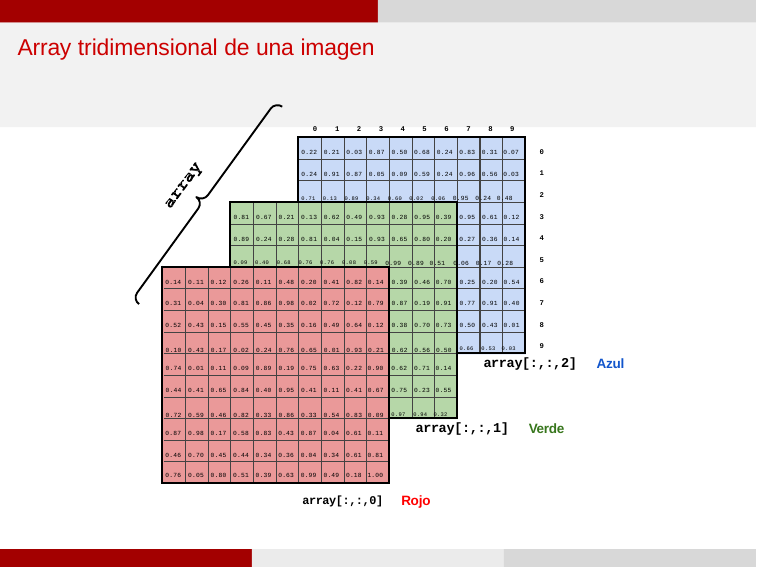

# Array tridimensional de una imagen

0   1   2   3   4   5   6   7   8   9

0
0.22 0.21 0.03 0.87 0.50 0.68 0.24 0.83 0.31 0.07
1
0.24 0.91 0.87 0.05 0.09 0.59 0.24 0.96 0.56 0.03
2
0.71 0.13 0.89 0.34 0.60 0.02 0.06 0.95 0.24 0.48
3
0.81 0.67 0.21 0.13 0.62 0.49 0.93 0.28 0.95 0.39 0.95 0.61 0.12
4
0.89 0.24 0.28 0.81 0.04 0.15 0.93 0.65 0.80 0.20 0.27 0.36 0.14
5
0.09 0.40 0.68 0.76 0.76 0.08 0.59 0.99 0.89 0.51 0.06 0.17 0.28
6
0.14 0.11 0.12 0.26 0.11 0.48 0.20 0.41 0.82 0.14 0.39 0.46 0.70 0.25 0.20 0.54
7
0.31 0.04 0.30 0.81 0.86 0.98 0.02 0.72 0.12 0.79 0.87 0.19 0.91 0.77 0.91 0.40
8
0.52 0.43 0.15 0.55 0.45 0.35 0.16 0.49 0.64 0.12 0.38 0.70 0.73 0.50 0.43 0.01
9
0.10 0.43 0.17 0.02 0.24 0.76 0.65 0.01 0.93 0.21 0.62 0.56 0.50 0.66 0.53 0.03
array[:,:,2]
Azul
0.74 0.01 0.11 0.09 0.89 0.19 0.75 0.63 0.22 0.90 0.62 0.71 0.14
0.44 0.41 0.65 0.84 0.40 0.95 0.41 0.11 0.41 0.67 0.75 0.23 0.55

0.72 0.59 0.46 0.82 0.33 0.86 0.33 0.54 0.83 0.09 0.97 0.94 0.32
array[:,:,1]
Verde
0.87 0.98 0.17 0.58 0.83 0.43 0.87 0.04 0.61 0.11
0.46 0.70 0.45 0.44 0.34 0.36 0.04 0.34 0.61 0.81

0.76 0.05 0.80 0.51 0.39 0.63 0.99 0.49 0.18 1.00
array[:,:,0] Rojo